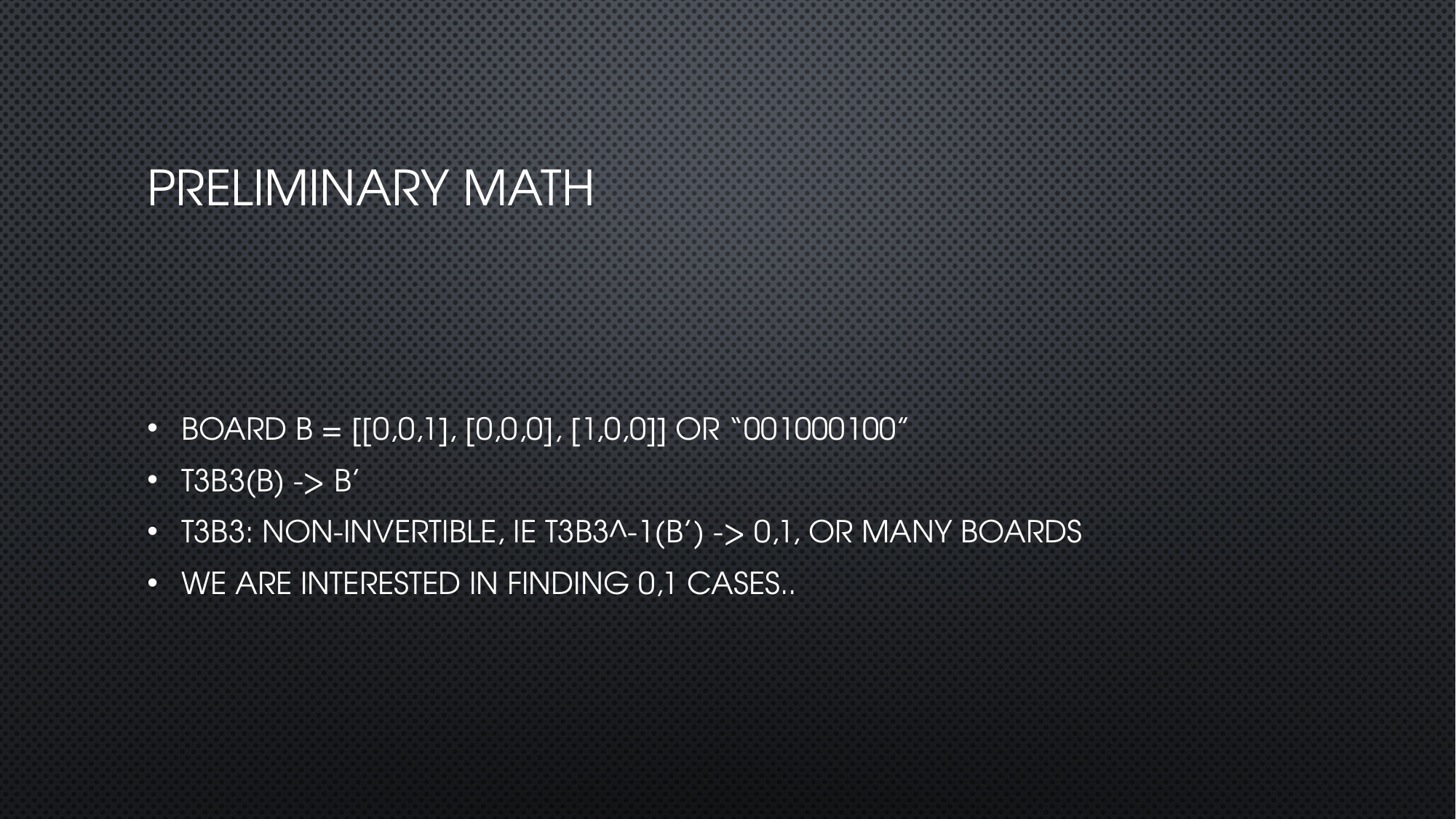

# Preliminary Math
Board B = [[0,0,1], [0,0,0], [1,0,0]] or “001000100”
T3b3(B) -> B’
T3b3: non-invertible, ie T3b3^-1(B’) -> 0,1, or many boards
We are interested in finding 0,1 cases..